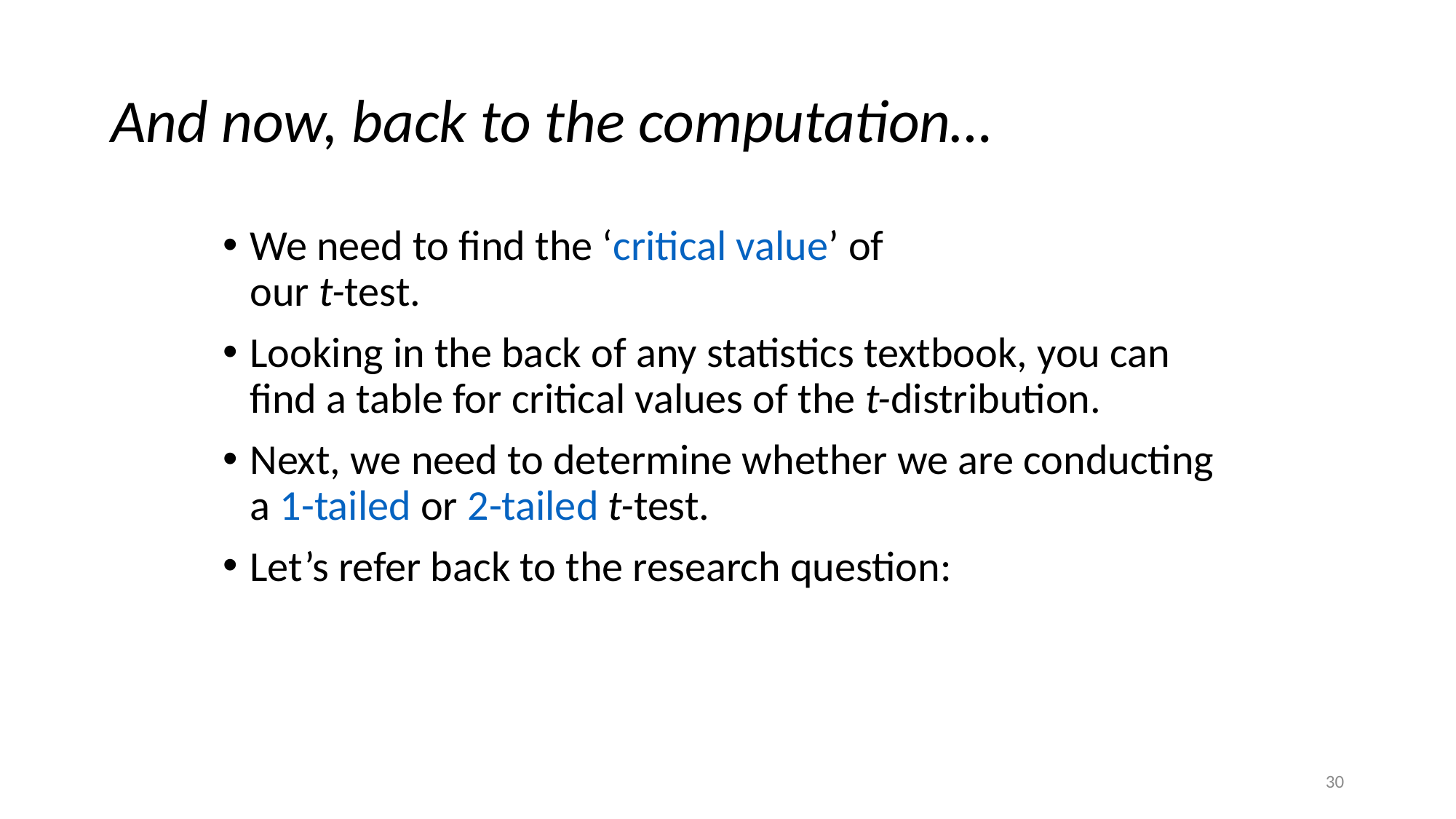

# And now, back to the computation…
We need to find the ‘critical value’ of
our t-test.
Looking in the back of any statistics textbook, you can find a table for critical values of the t-distribution.
Next, we need to determine whether we are conducting a 1-tailed or 2-tailed t-test.
Let’s refer back to the research question:
30